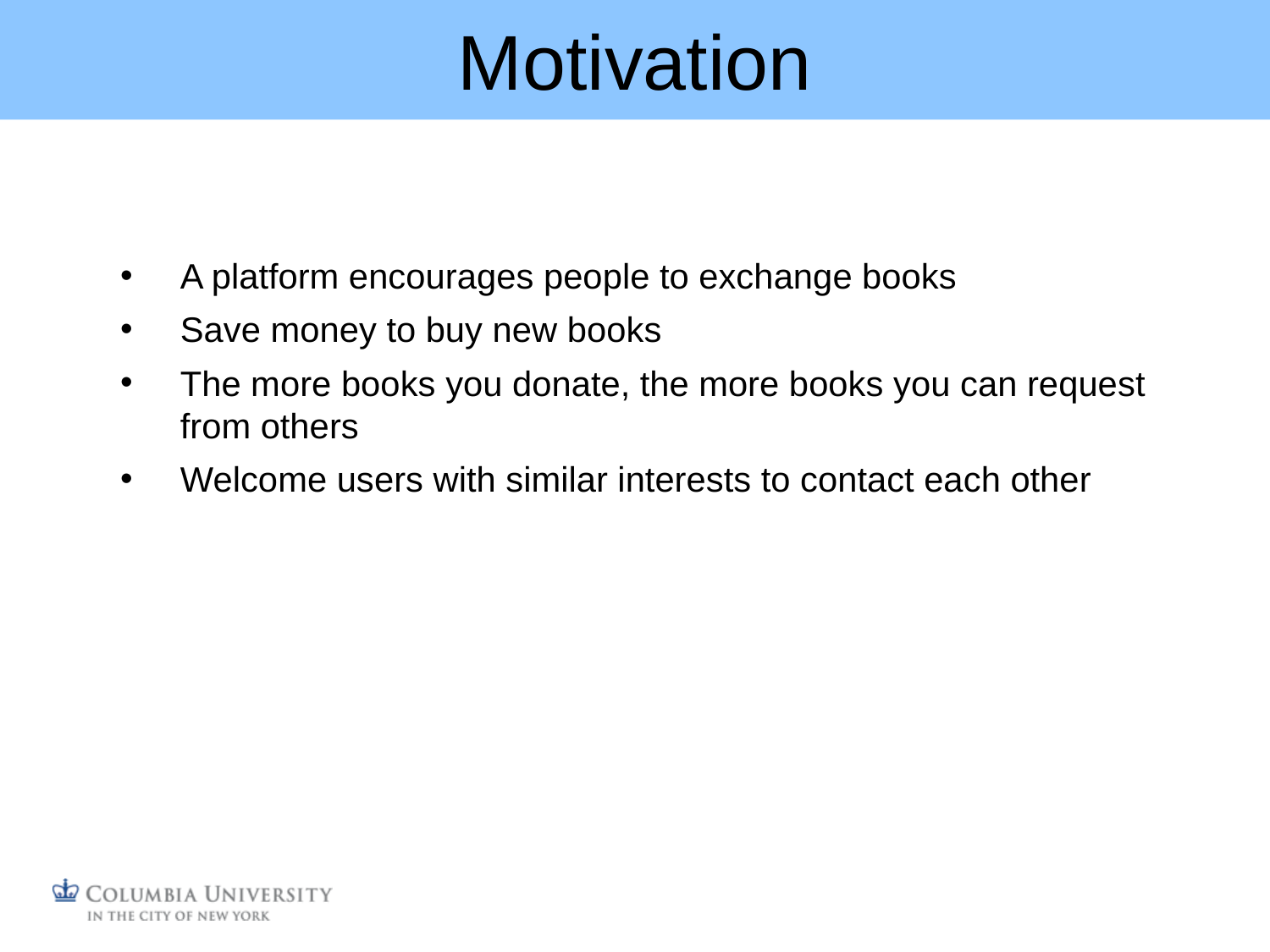

# Motivation
A platform encourages people to exchange books
Save money to buy new books
The more books you donate, the more books you can request from others
Welcome users with similar interests to contact each other